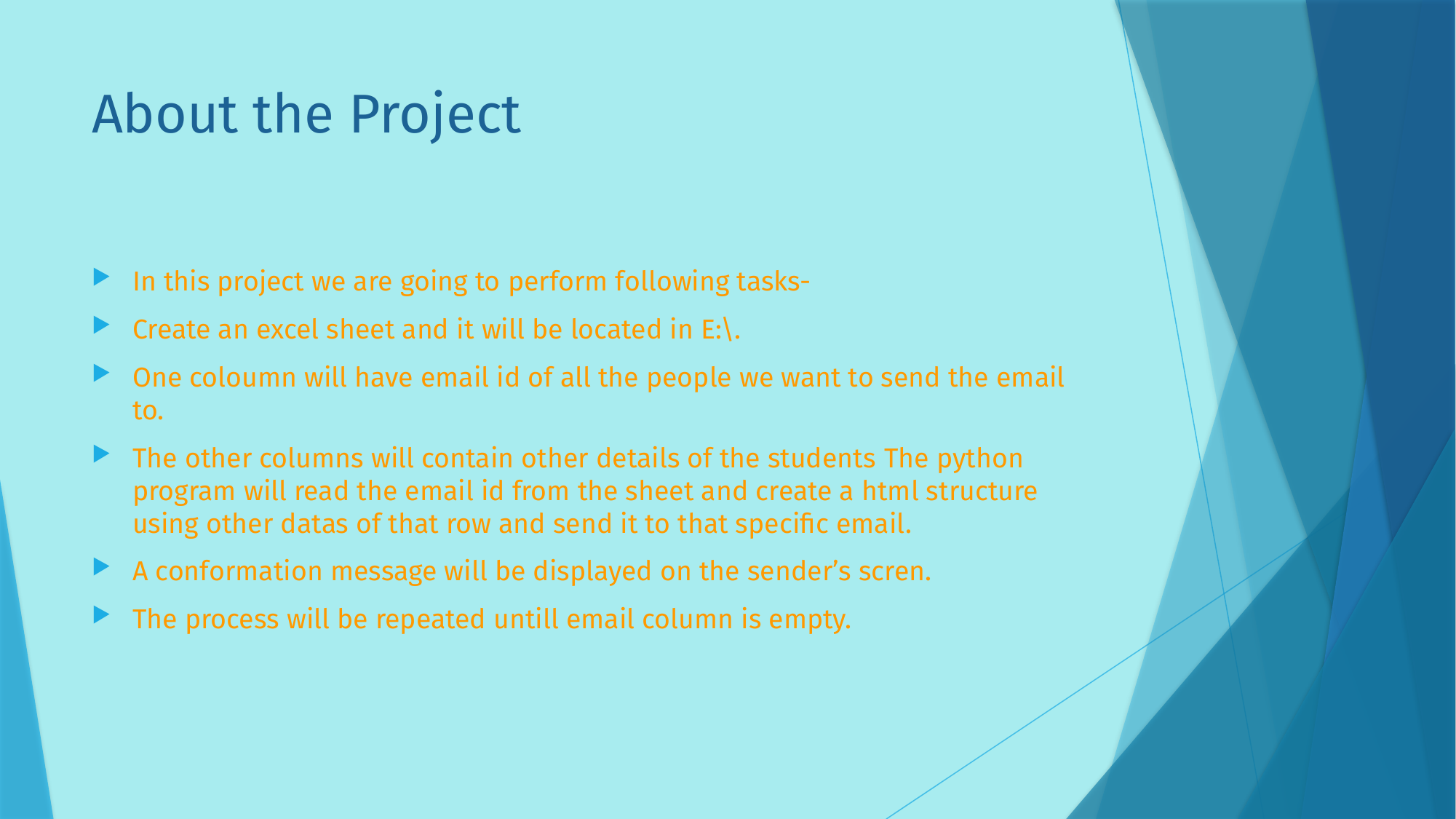

# About the Project
In this project we are going to perform following tasks-
Create an excel sheet and it will be located in E:\.
One coloumn will have email id of all the people we want to send the email to.
The other columns will contain other details of the students The python program will read the email id from the sheet and create a html structure using other datas of that row and send it to that specific email.
A conformation message will be displayed on the sender’s scren.
The process will be repeated untill email column is empty.